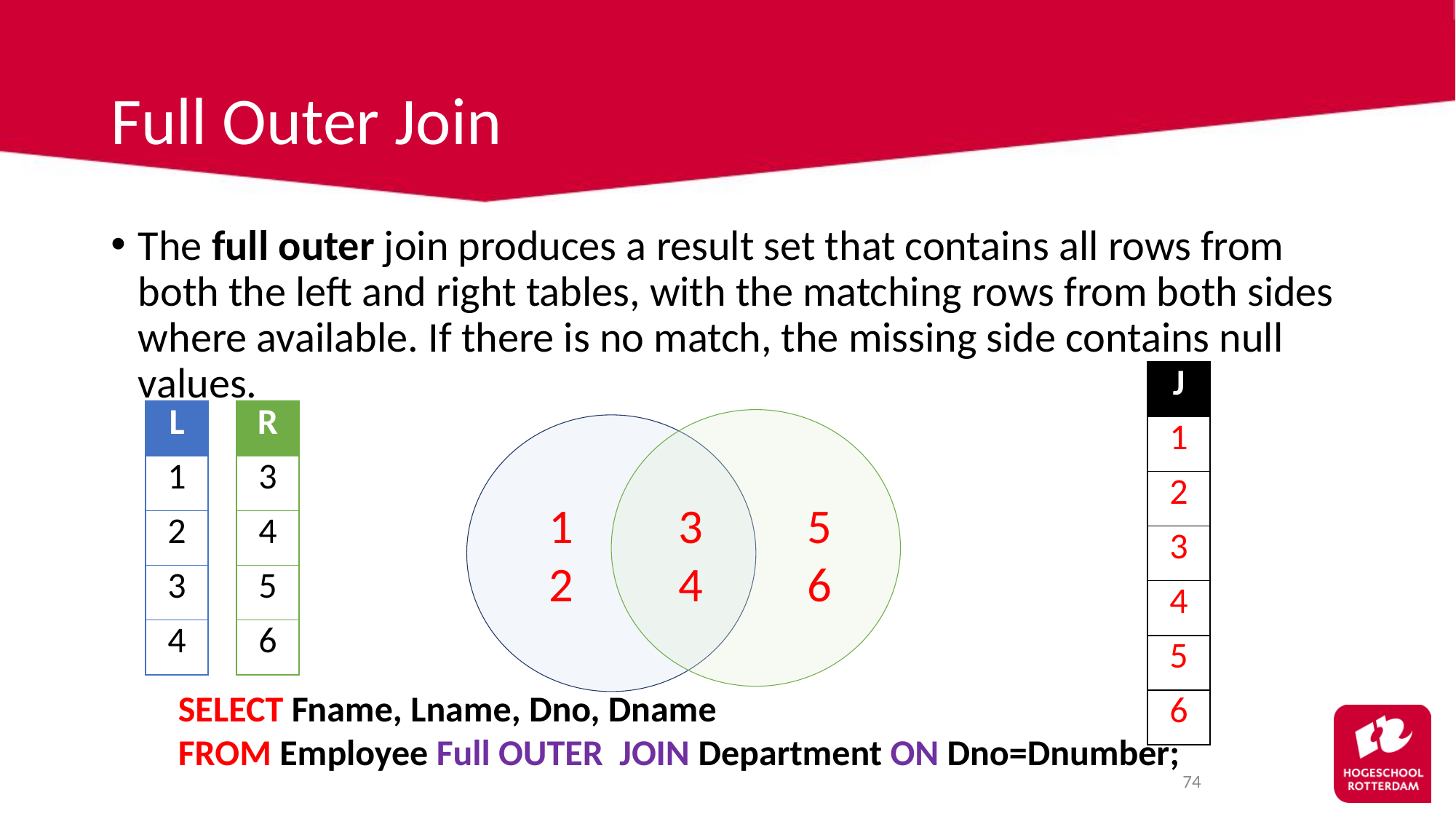

# Full Outer Join
The full outer join produces a result set that contains all rows from both the left and right tables, with the matching rows from both sides where available. If there is no match, the missing side contains null values.
| J |
| --- |
| 1 |
| 2 |
| 3 |
| 4 |
| 5 |
| 6 |
| L |
| --- |
| 1 |
| 2 |
| 3 |
| 4 |
| R |
| --- |
| 3 |
| 4 |
| 5 |
| 6 |

1	 3	  5
2	 4	  6
SELECT Fname, Lname, Dno, Dname
FROM Employee Full OUTER  JOIN Department ON Dno=Dnumber;
74